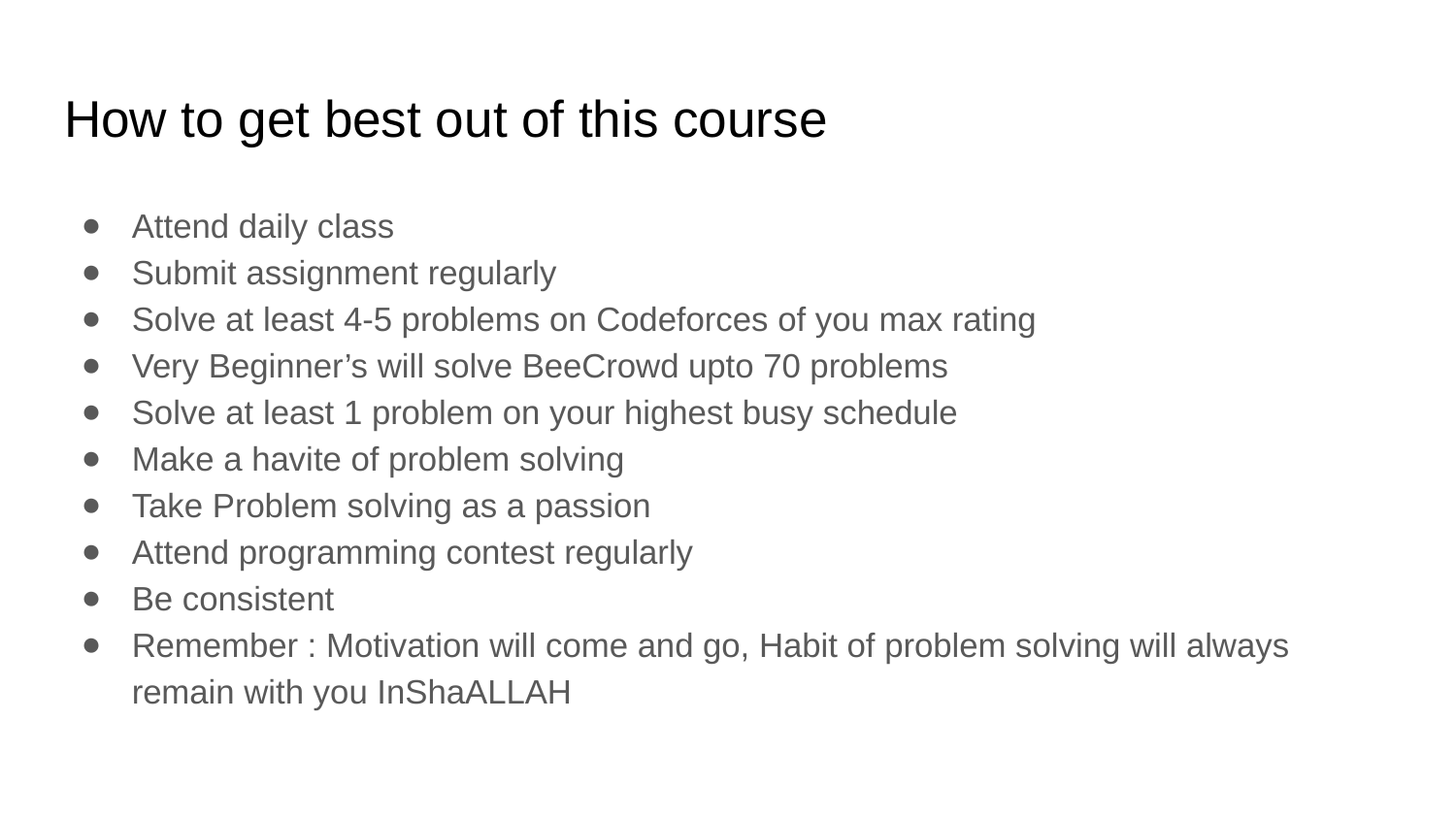

# How to get best out of this course
Attend daily class
Submit assignment regularly
Solve at least 4-5 problems on Codeforces of you max rating
Very Beginner’s will solve BeeCrowd upto 70 problems
Solve at least 1 problem on your highest busy schedule
Make a havite of problem solving
Take Problem solving as a passion
Attend programming contest regularly
Be consistent
Remember : Motivation will come and go, Habit of problem solving will always remain with you InShaALLAH